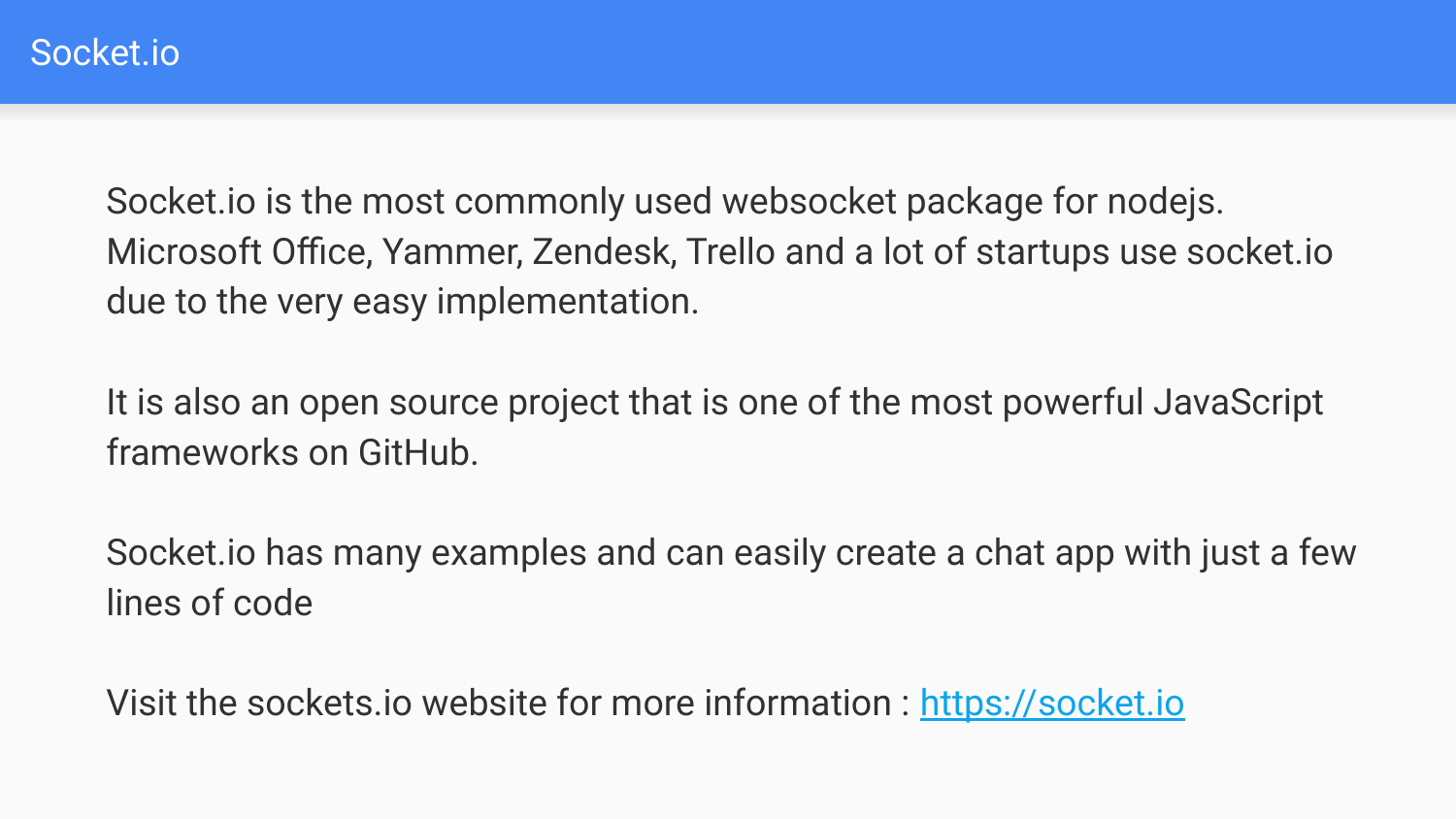

# Socket.io
Socket.io is the most commonly used websocket package for nodejs. Microsoft Office, Yammer, Zendesk, Trello and a lot of startups use socket.io due to the very easy implementation.

It is also an open source project that is one of the most powerful JavaScript frameworks on GitHub.

Socket.io has many examples and can easily create a chat app with just a few lines of code

Visit the sockets.io website for more information : https://socket.io